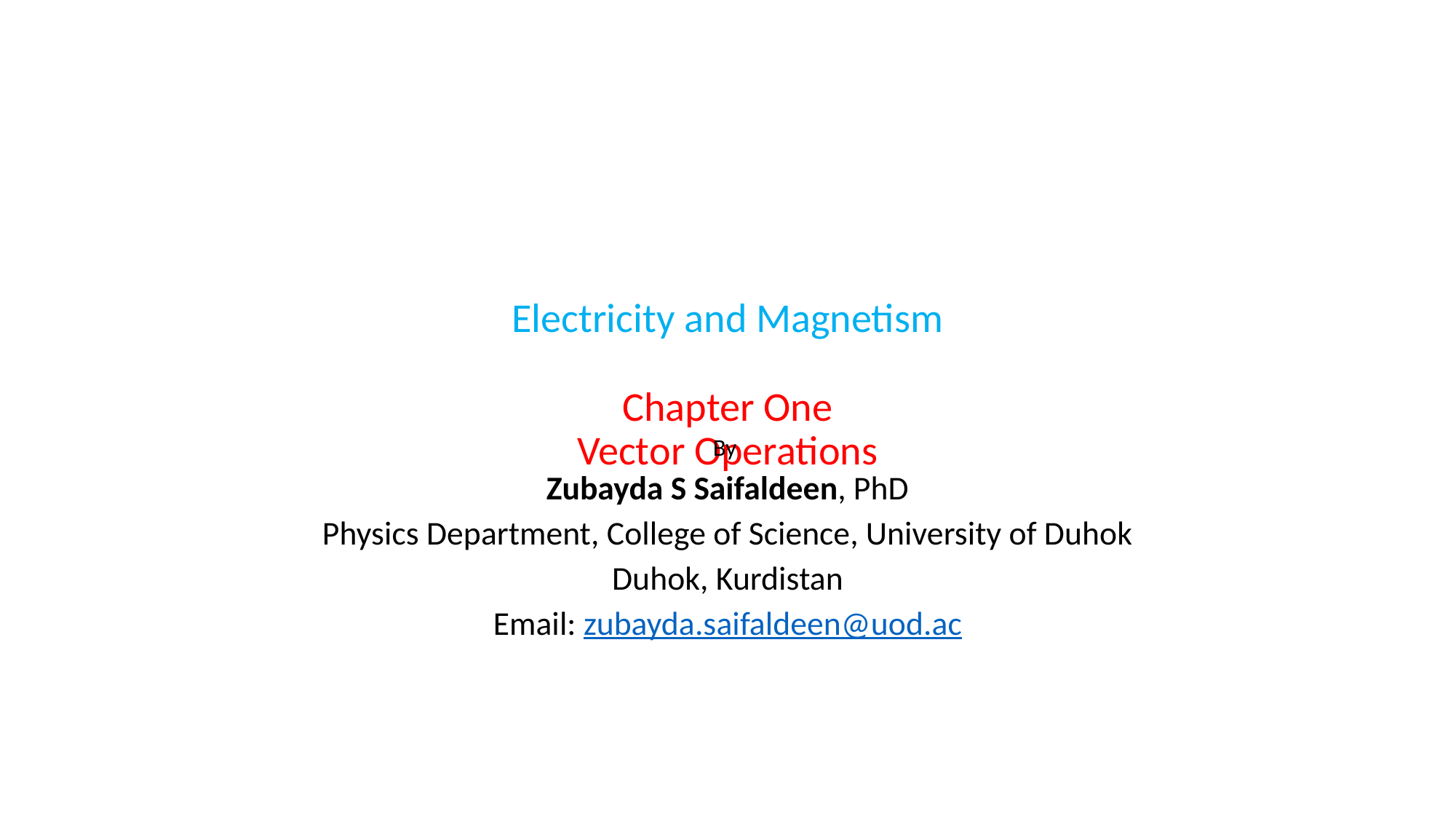

# Electricity and Magnetism Chapter One Vector Operations
By
Zubayda S Saifaldeen, PhD
Physics Department, College of Science, University of Duhok
Duhok, Kurdistan
Email: zubayda.saifaldeen@uod.ac